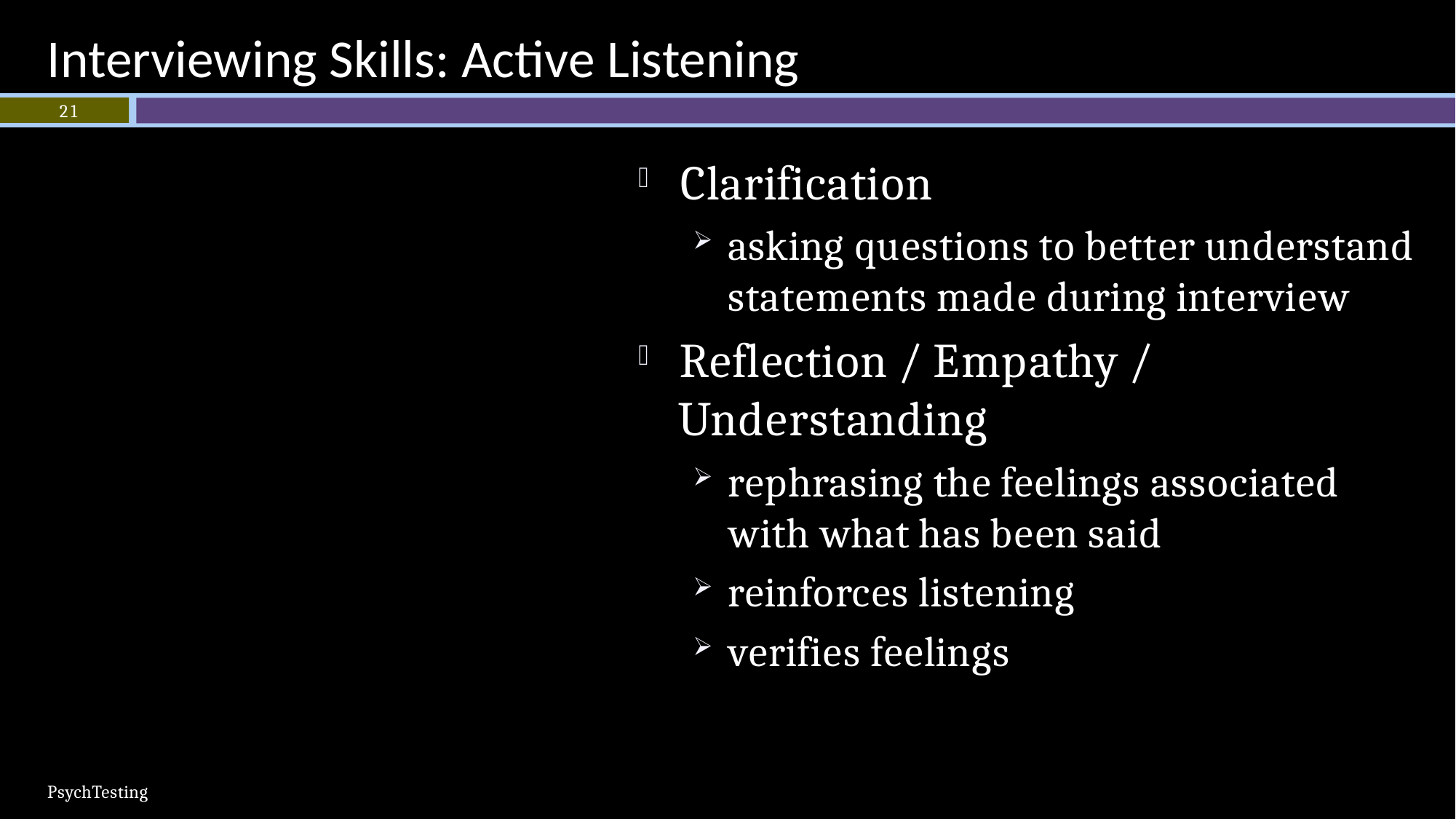

# Interviewing Skills: Active Listening
21
Clarification
asking questions to better understand statements made during interview
Reflection / Empathy / Understanding
rephrasing the feelings associated with what has been said
reinforces listening
verifies feelings
PsychTesting